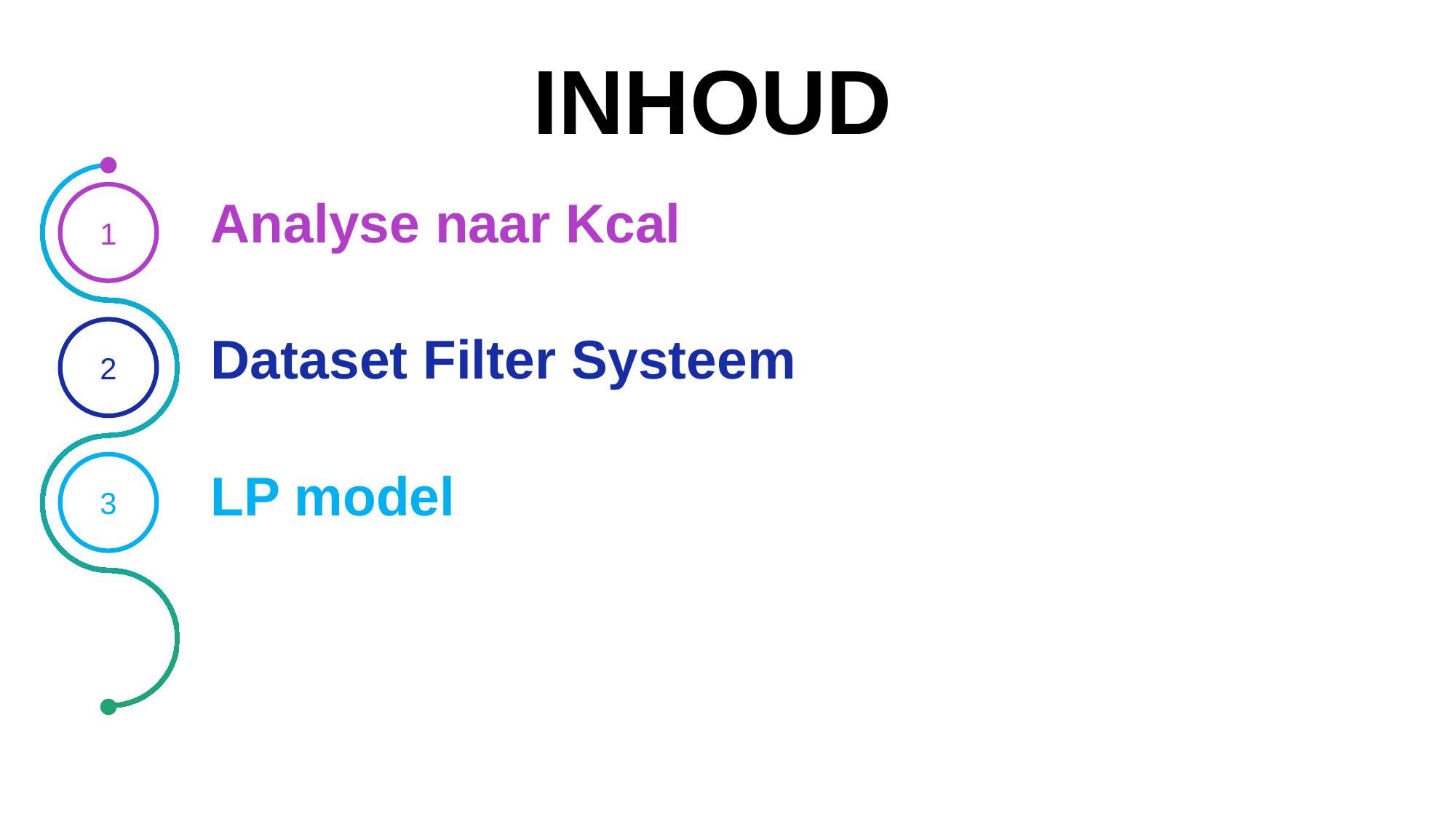

# Inhoud

1
Analyse naar Kcal

2
Dataset Filter Systeem

3
LP model